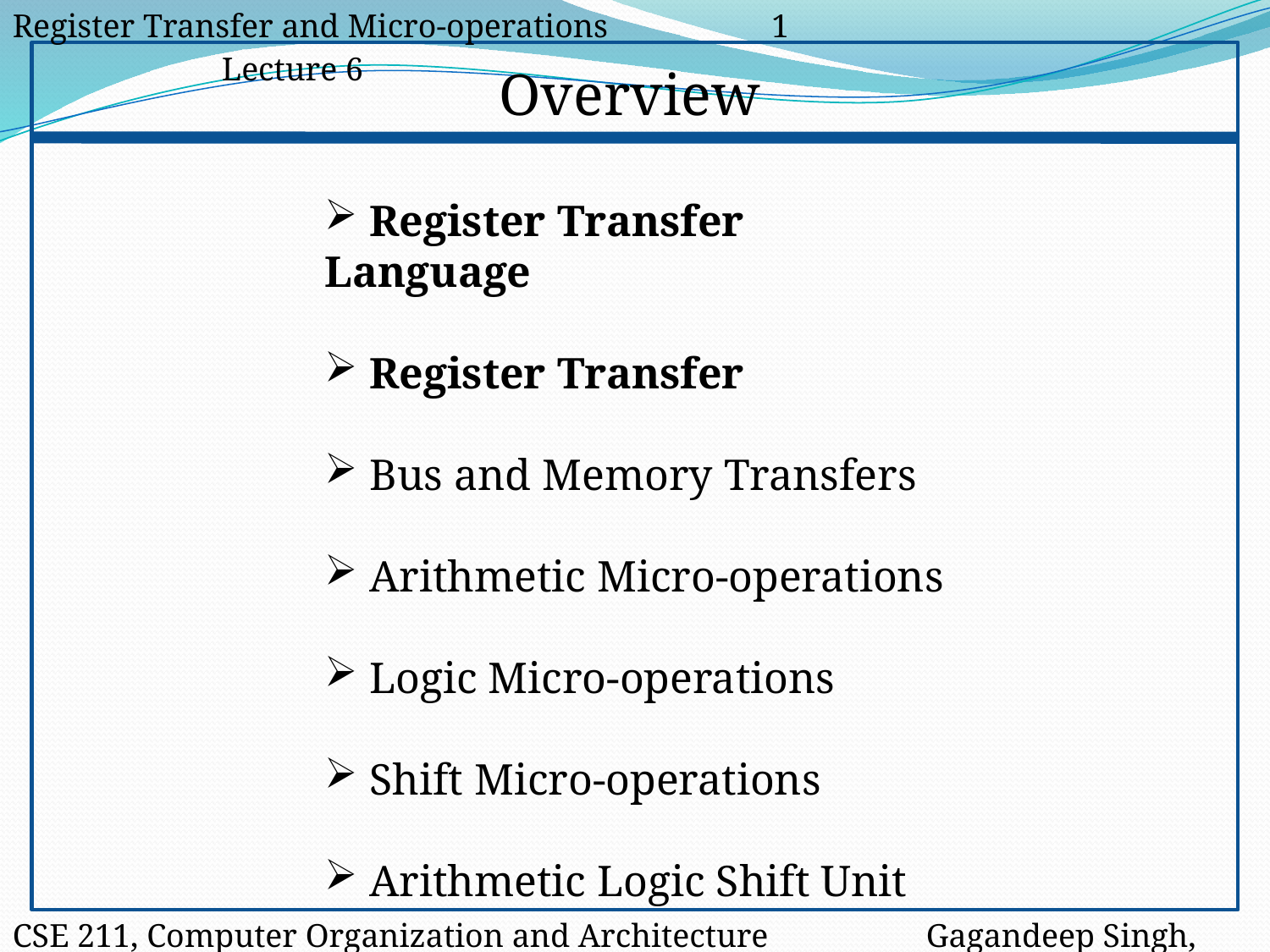

Register Transfer and Micro-operations	               1				          Lecture 6

Overview
 Register Transfer Language

 Register Transfer

 Bus and Memory Transfers

 Arithmetic Micro-operations

 Logic Micro-operations

 Shift Micro-operations

 Arithmetic Logic Shift Unit
CSE 211, Computer Organization and Architecture		   Gagandeep Singh, CSE/IT